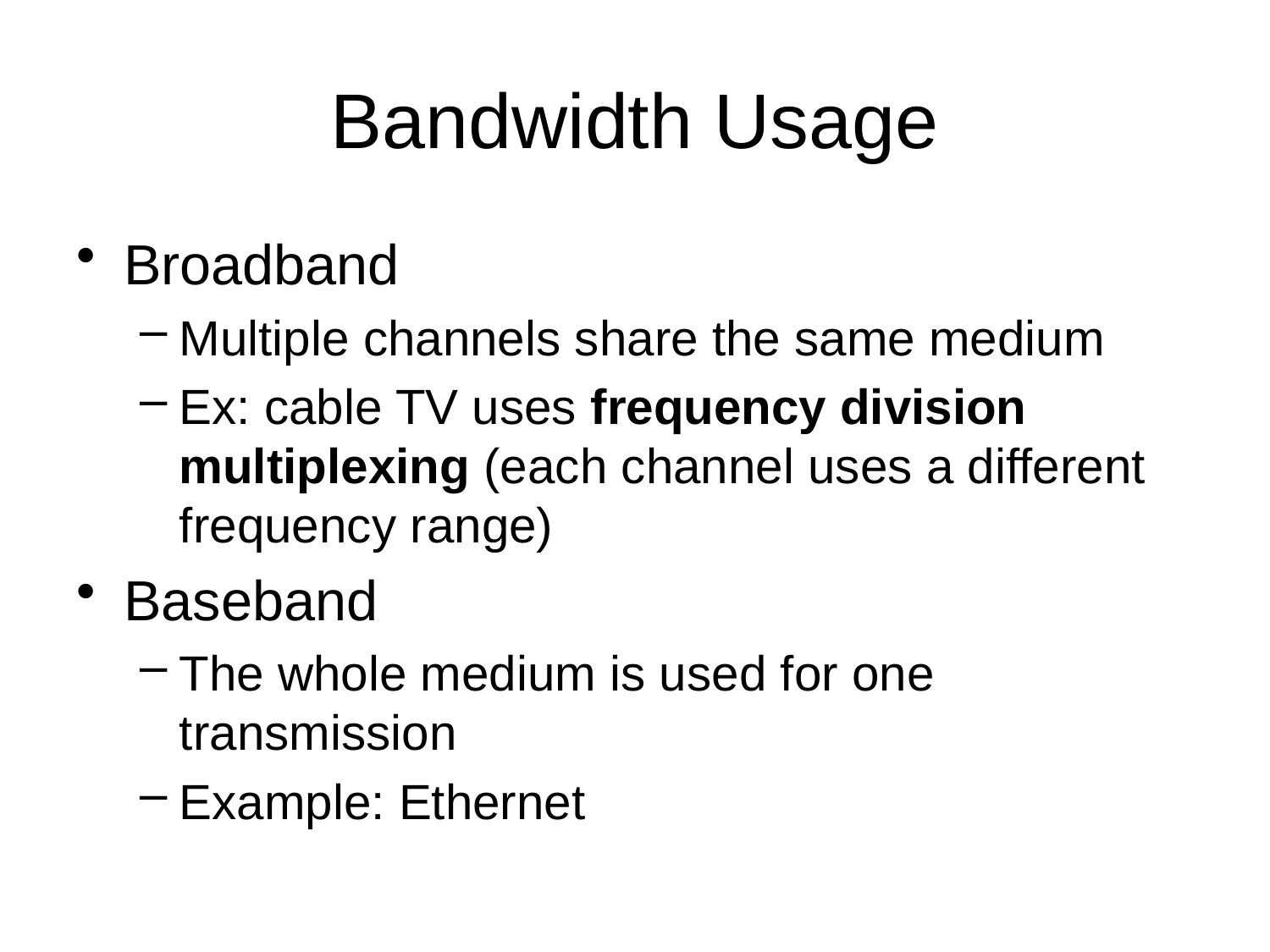

# Bandwidth Usage
Broadband
Multiple channels share the same medium
Ex: cable TV uses frequency division multiplexing (each channel uses a different frequency range)
Baseband
The whole medium is used for one transmission
Example: Ethernet